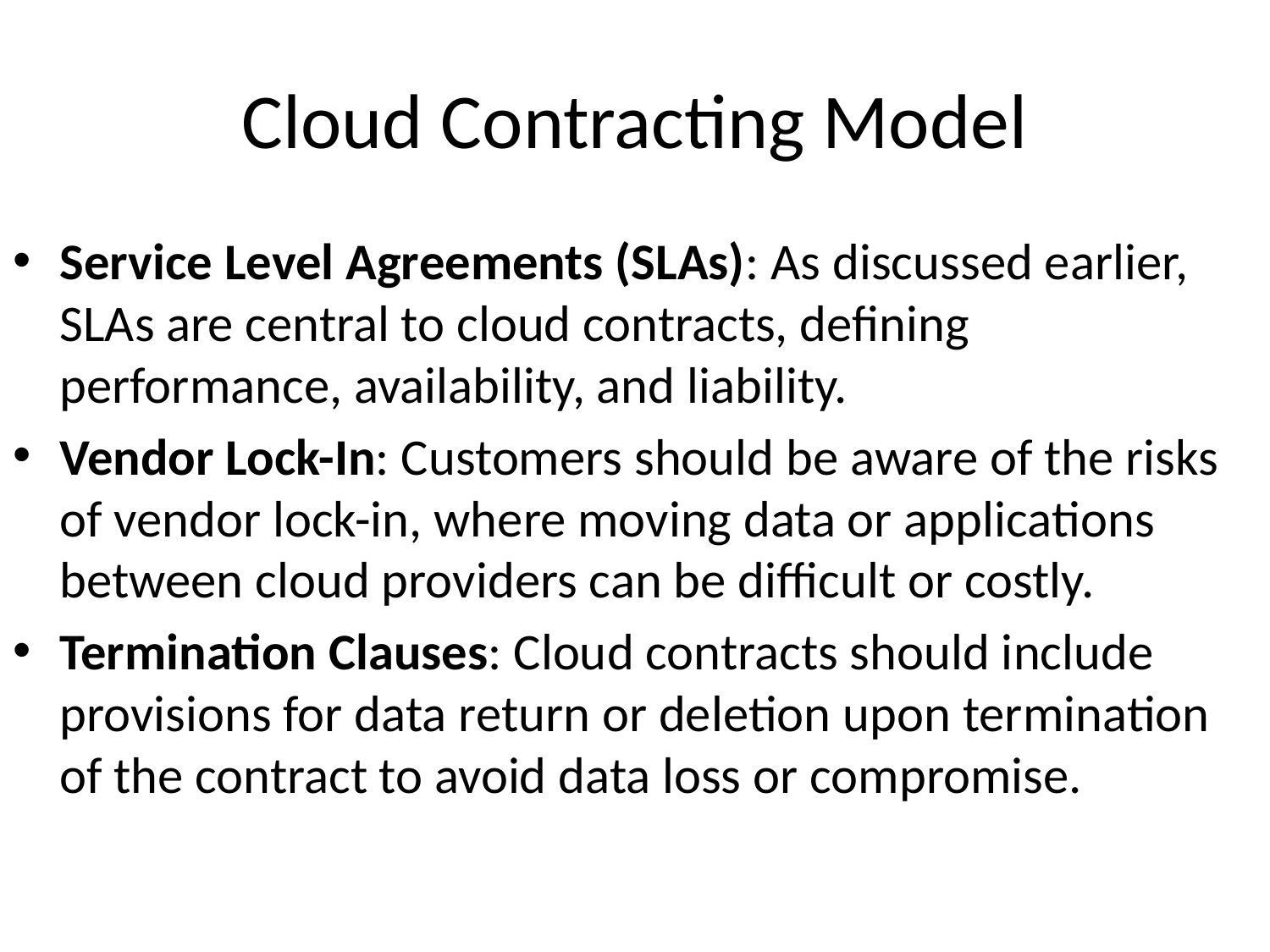

# Cloud Contracting Model
Service Level Agreements (SLAs): As discussed earlier, SLAs are central to cloud contracts, defining performance, availability, and liability.
Vendor Lock-In: Customers should be aware of the risks of vendor lock-in, where moving data or applications between cloud providers can be difficult or costly.
Termination Clauses: Cloud contracts should include provisions for data return or deletion upon termination of the contract to avoid data loss or compromise.